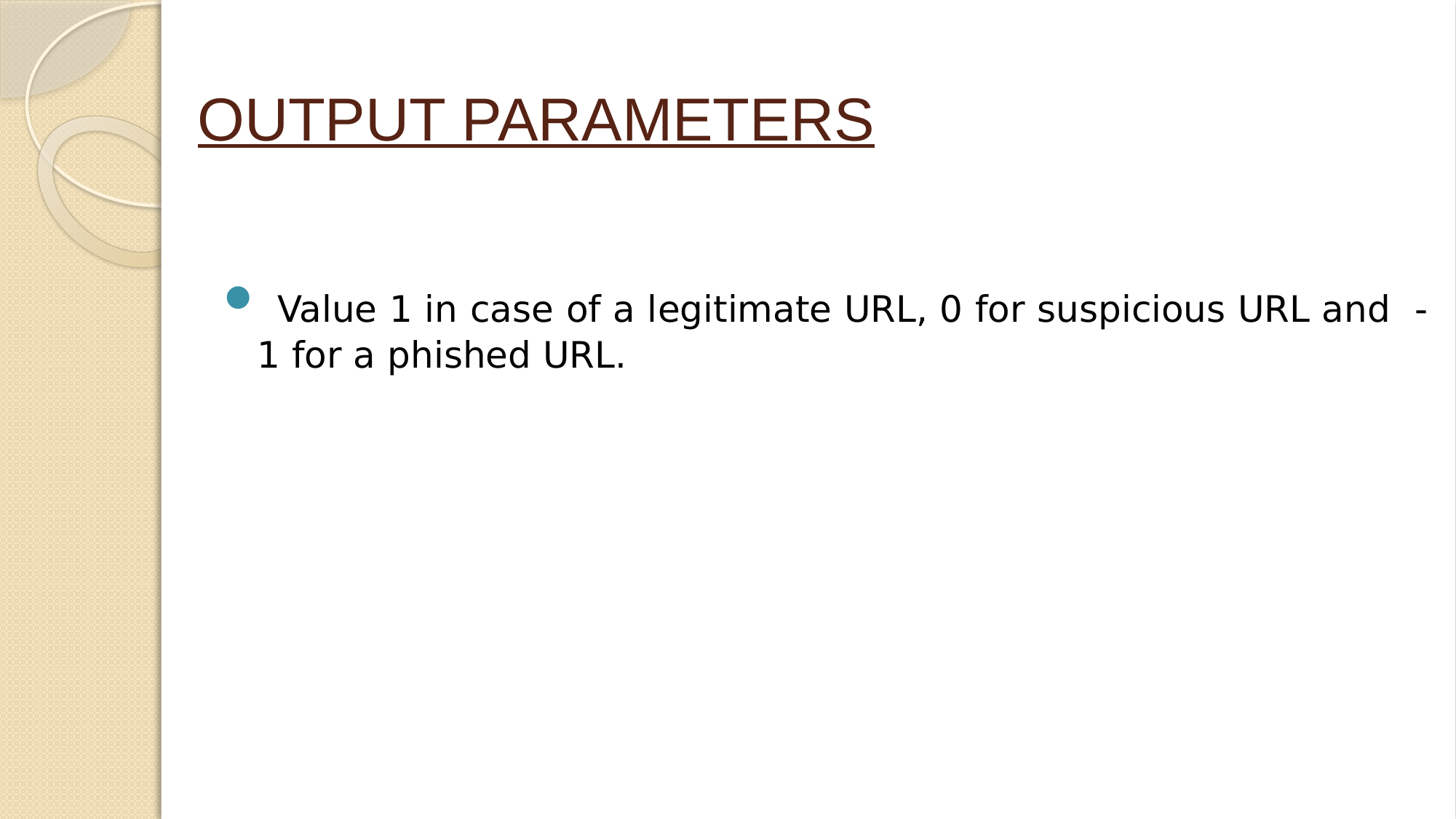

# OUTPUT PARAMETERS

 Value 1 in case of a legitimate URL, 0 for suspicious URL and  -1 for a phished URL.